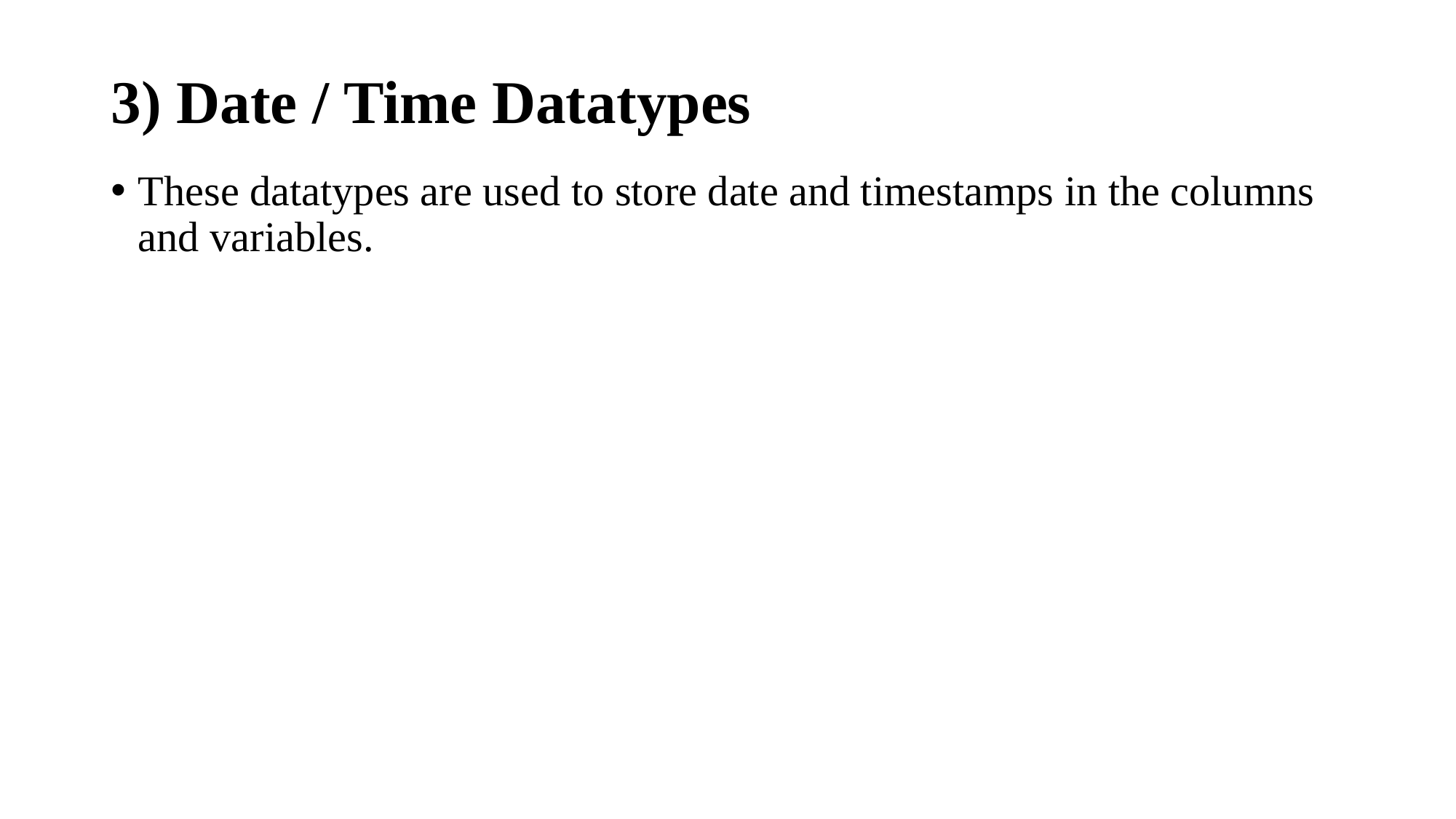

# 3) Date / Time Datatypes
These datatypes are used to store date and timestamps in the columns and variables.